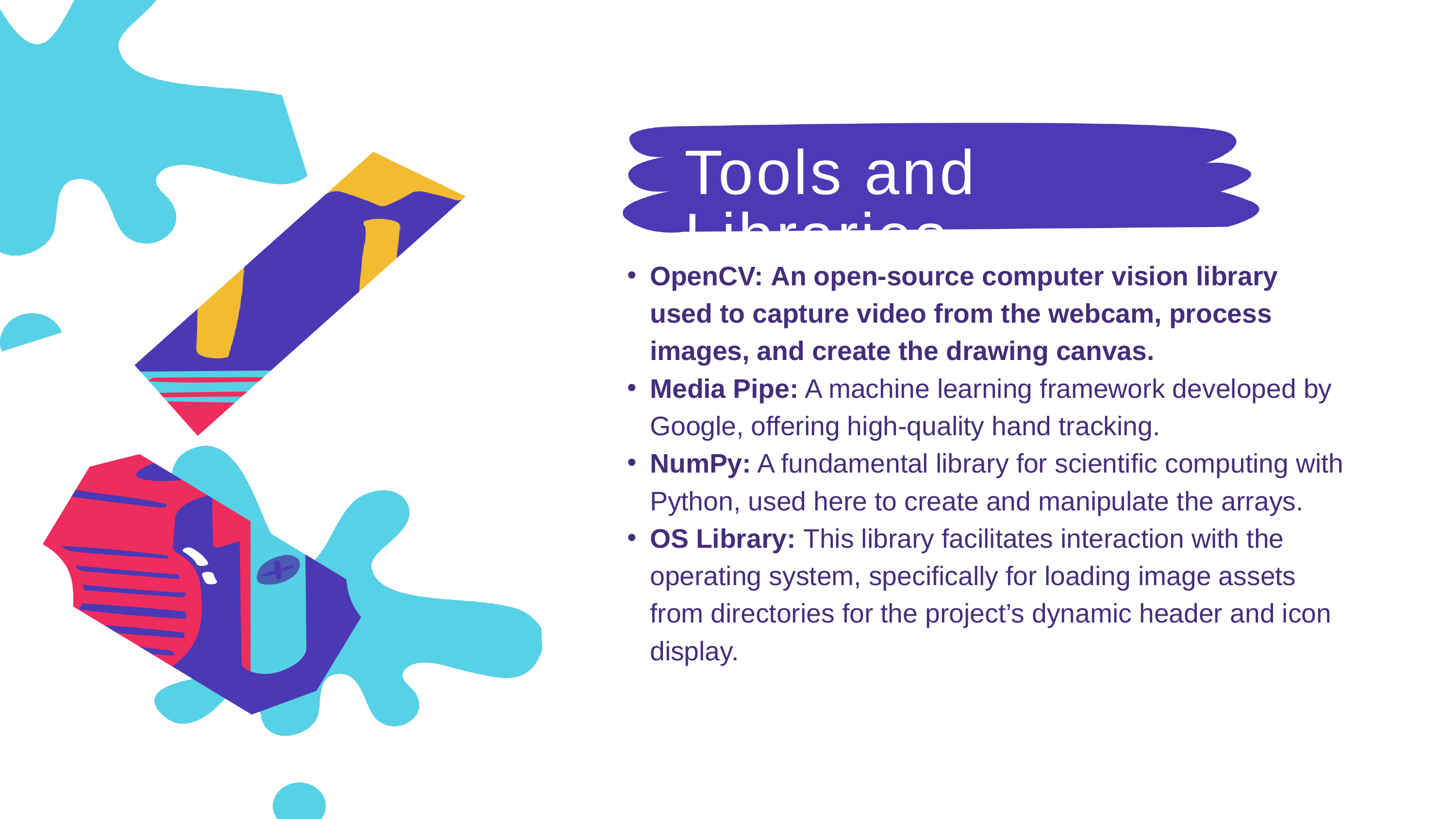

Tools and Libraries
OpenCV: An open-source computer vision library used to capture video from the webcam, process images, and create the drawing canvas.
Media Pipe: A machine learning framework developed by Google, offering high-quality hand tracking.
NumPy: A fundamental library for scientific computing with Python, used here to create and manipulate the arrays.
OS Library: This library facilitates interaction with the operating system, specifically for loading image assets from directories for the project’s dynamic header and icon display.